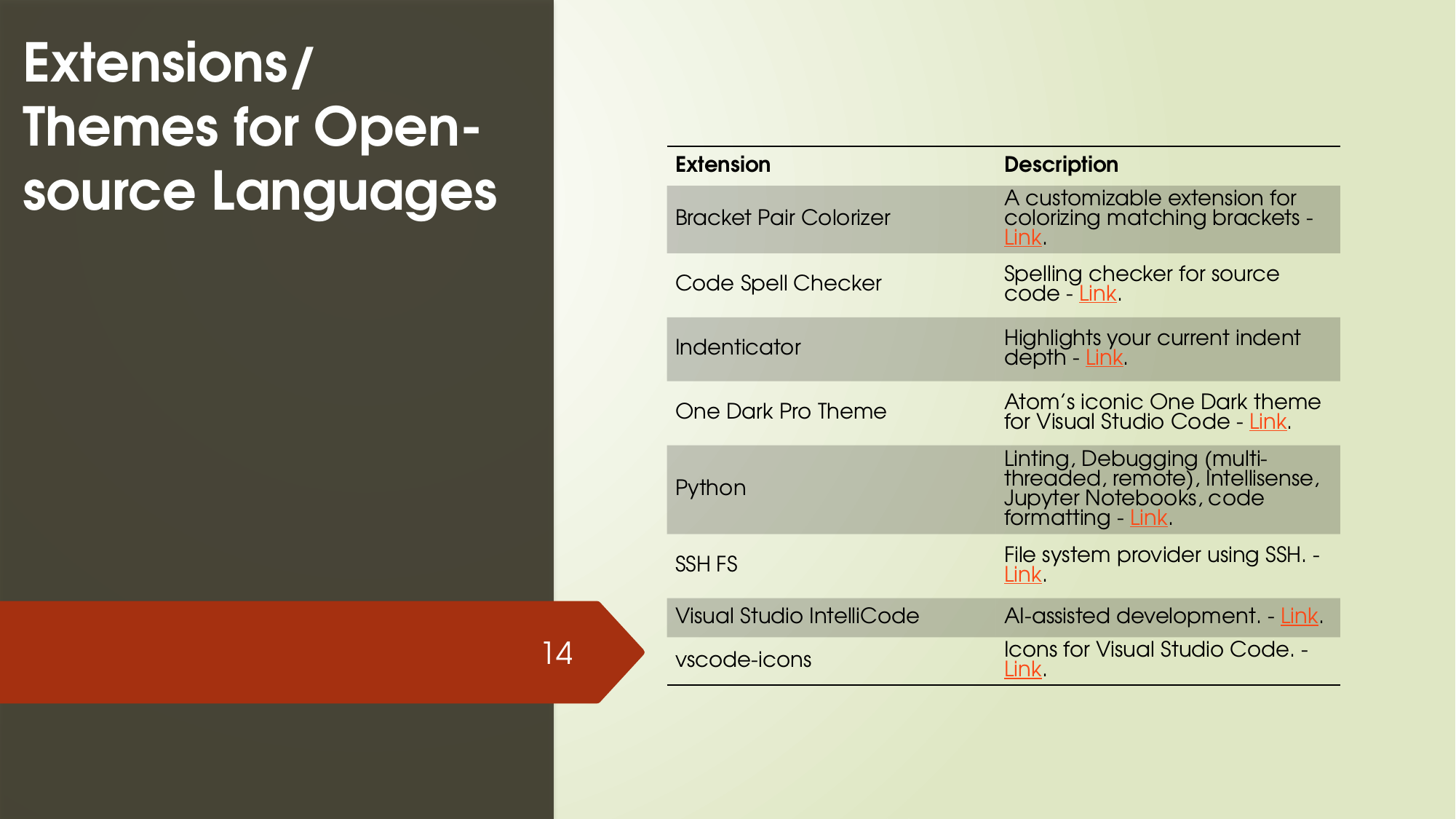

# Extensions/ Themes for Open-source Languages

| Extension | Description |
| --- | --- |
| Bracket Pair Colorizer | A customizable extension for colorizing matching brackets - Link. |
| Code Spell Checker | Spelling checker for source code - Link. |
| Indenticator | Highlights your current indent depth - Link. |
| One Dark Pro Theme | Atom’s iconic One Dark theme for Visual Studio Code - Link. |
| Python | Linting, Debugging (multi-threaded, remote), Intellisense, Jupyter Notebooks, code formatting - Link. |
| SSH FS | File system provider using SSH. - Link. |
| Visual Studio IntelliCode | AI-assisted development. - Link. |
| vscode-icons | Icons for Visual Studio Code. - Link. |

14